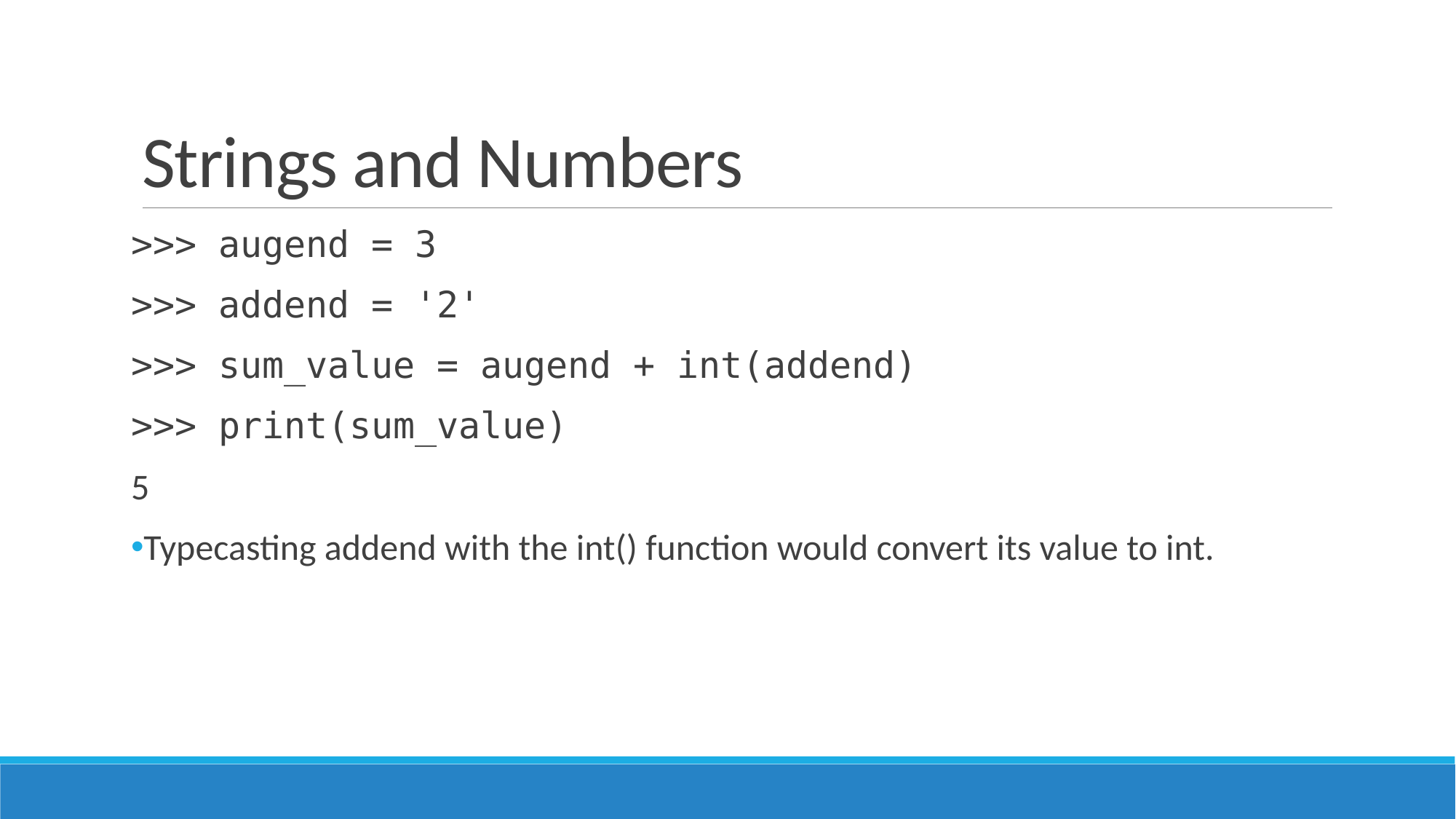

# Strings and Numbers
>>> augend = 3
>>> addend = '2'
>>> sum_value = augend + int(addend)
>>> print(sum_value)
5
Typecasting addend with the int() function would convert its value to int.